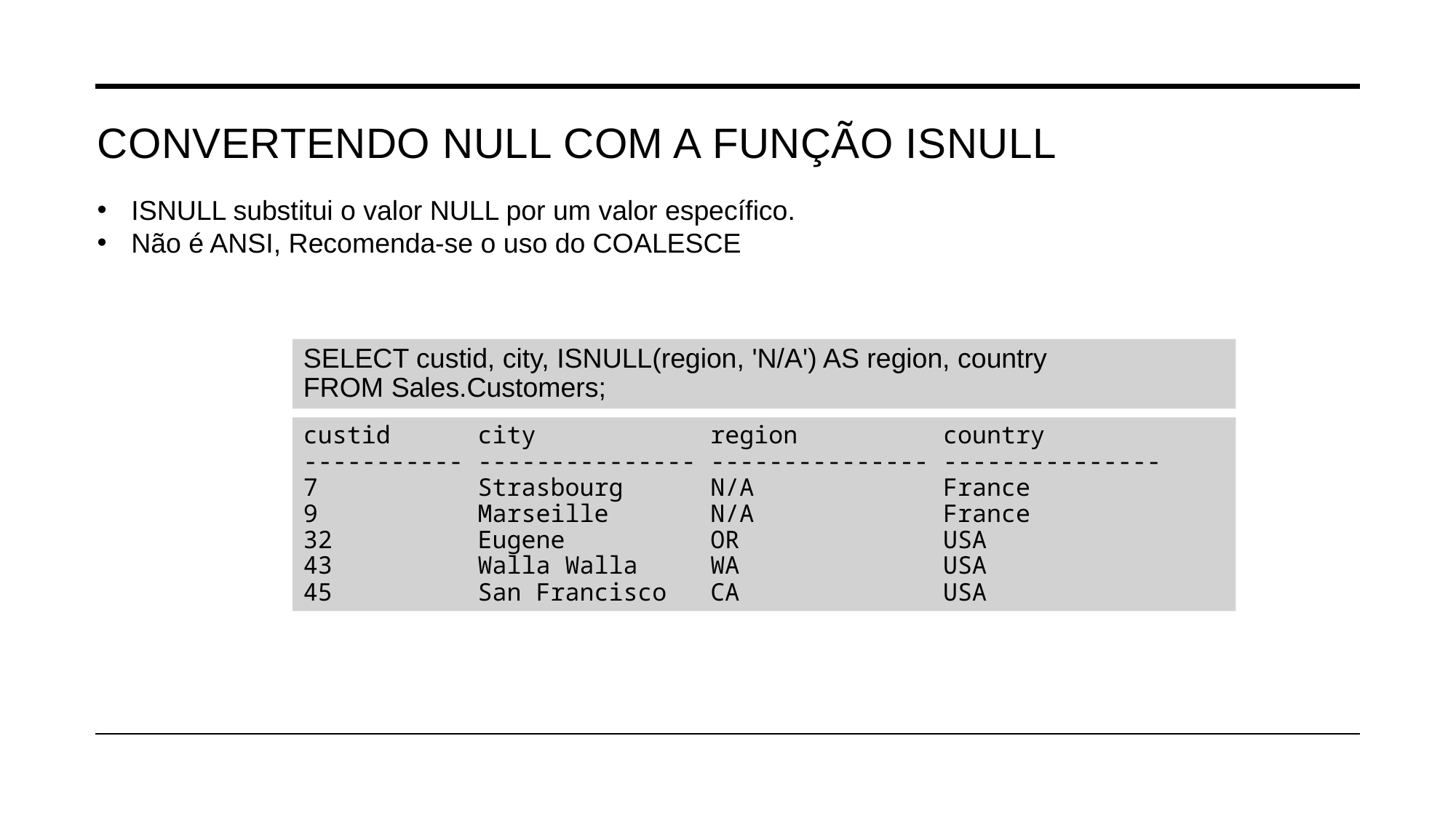

# CONVERTENDO NULL COM A FUNÇÃO ISNULL

ISNULL substitui o valor NULL por um valor específico.
Não é ANSI, Recomenda-se o uso do COALESCE

SELECT custid, city, ISNULL(region, 'N/A') AS region, country
FROM Sales.Customers;
custid      city            region          country
----------- --------------- --------------- ---------------
7           Strasbourg      N/A             France
9           Marseille       N/A             France
32          Eugene          OR              USA
43          Walla Walla     WA              USA
45          San Francisco   CA              USA